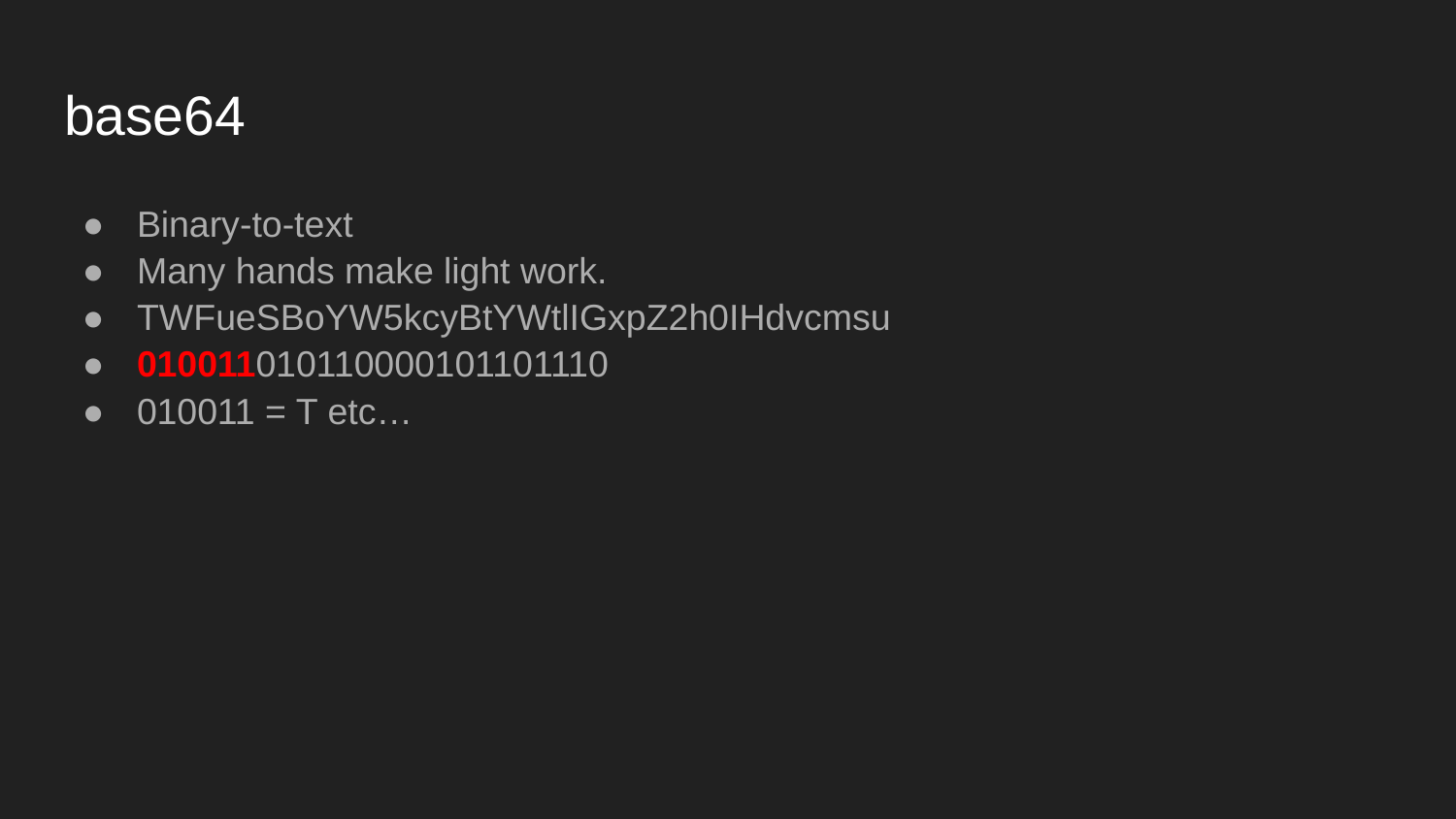

# base64
Binary-to-text
Many hands make light work.
TWFueSBoYW5kcyBtYWtlIGxpZ2h0IHdvcmsu
010011010110000101101110
010011 = T etc…